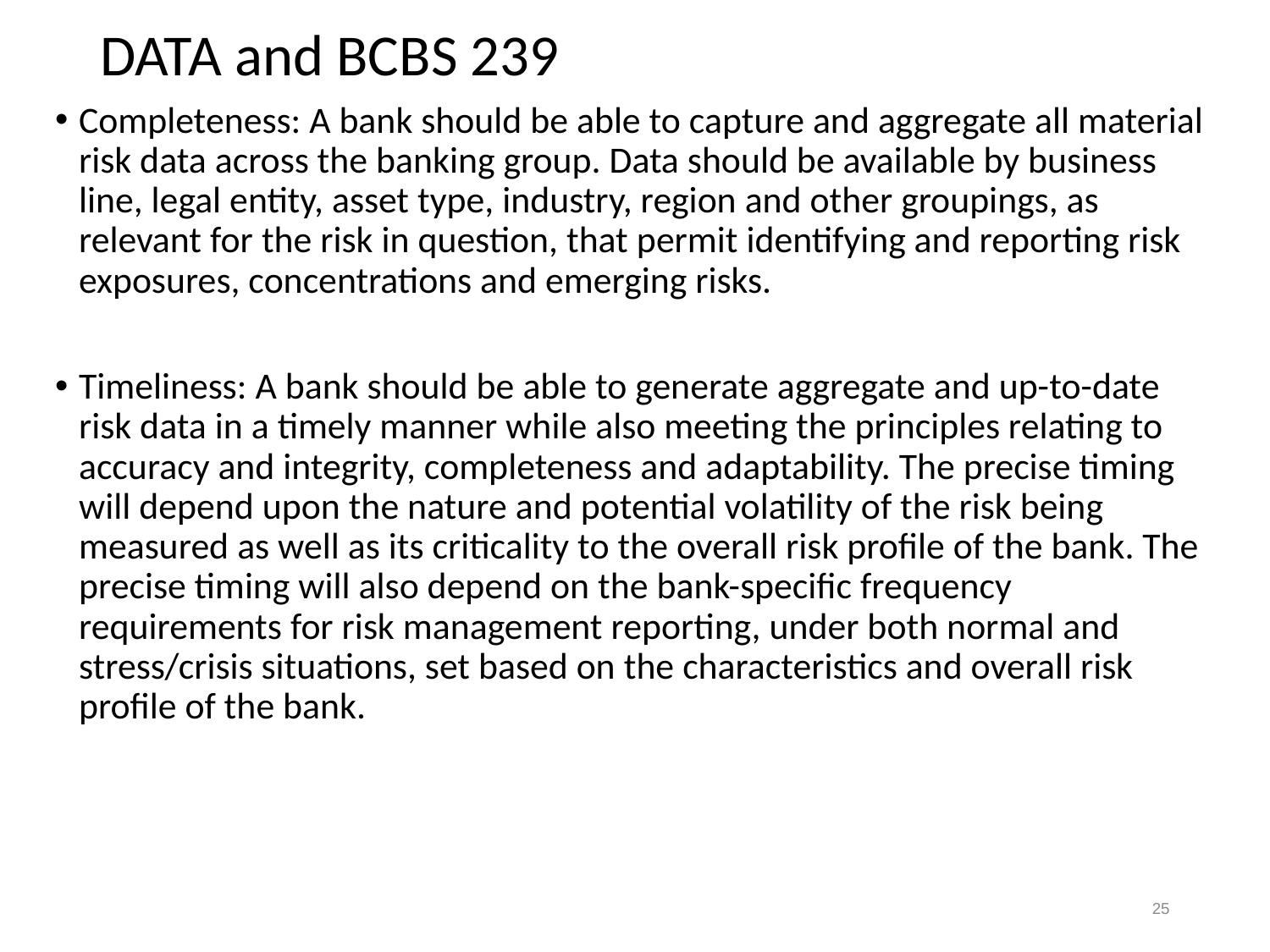

# DATA and BCBS 239
Completeness: A bank should be able to capture and aggregate all material risk data across the banking group. Data should be available by business line, legal entity, asset type, industry, region and other groupings, as relevant for the risk in question, that permit identifying and reporting risk exposures, concentrations and emerging risks.

Timeliness: A bank should be able to generate aggregate and up-to-date risk data in a timely manner while also meeting the principles relating to accuracy and integrity, completeness and adaptability. The precise timing will depend upon the nature and potential volatility of the risk being measured as well as its criticality to the overall risk profile of the bank. The precise timing will also depend on the bank-specific frequency requirements for risk management reporting, under both normal and stress/crisis situations, set based on the characteristics and overall risk profile of the bank.
25